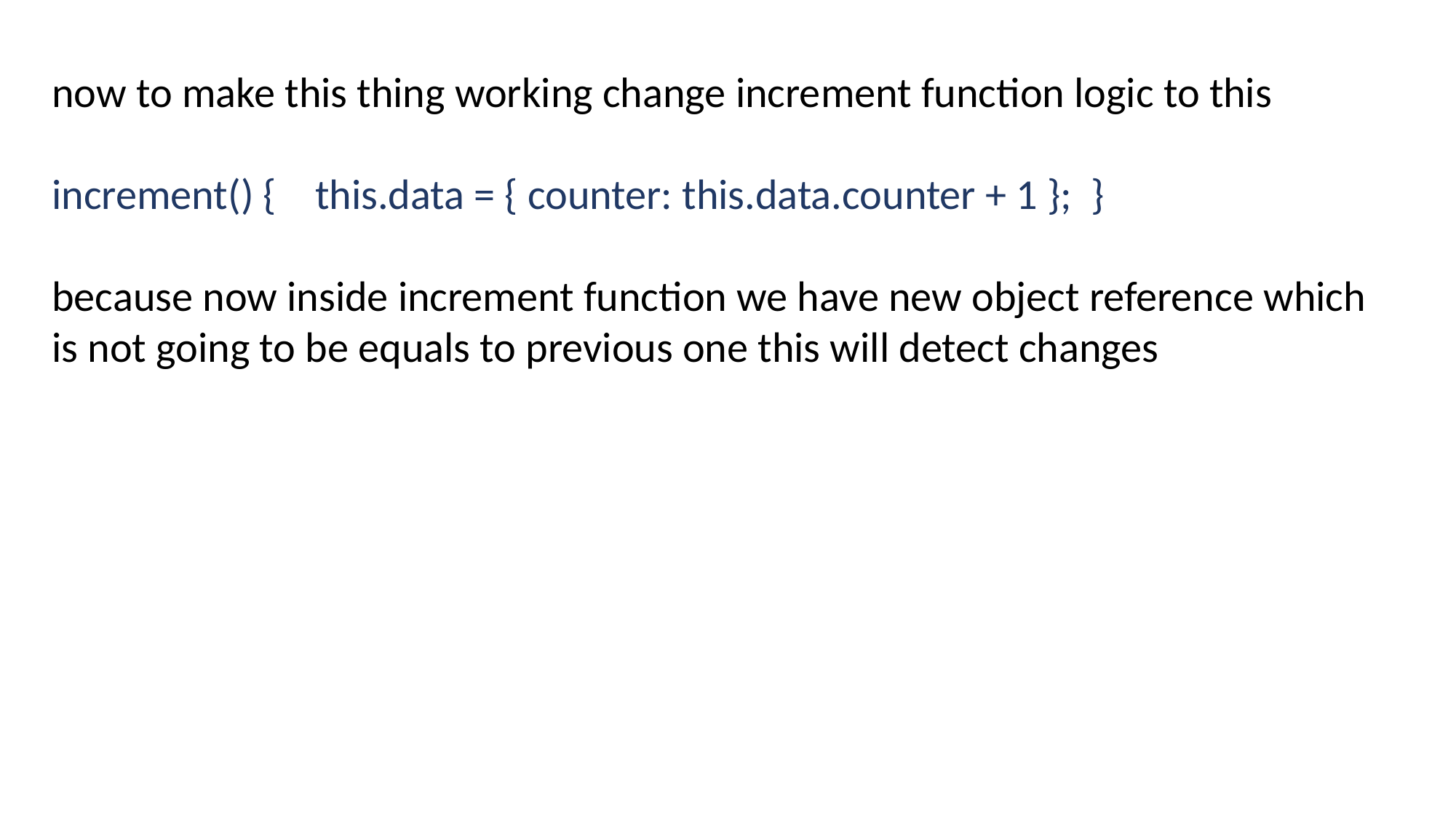

now to make this thing working change increment function logic to this

increment() {    this.data = { counter: this.data.counter + 1 };  }

because now inside increment function we have new object reference which is not going to be equals to previous one this will detect changes